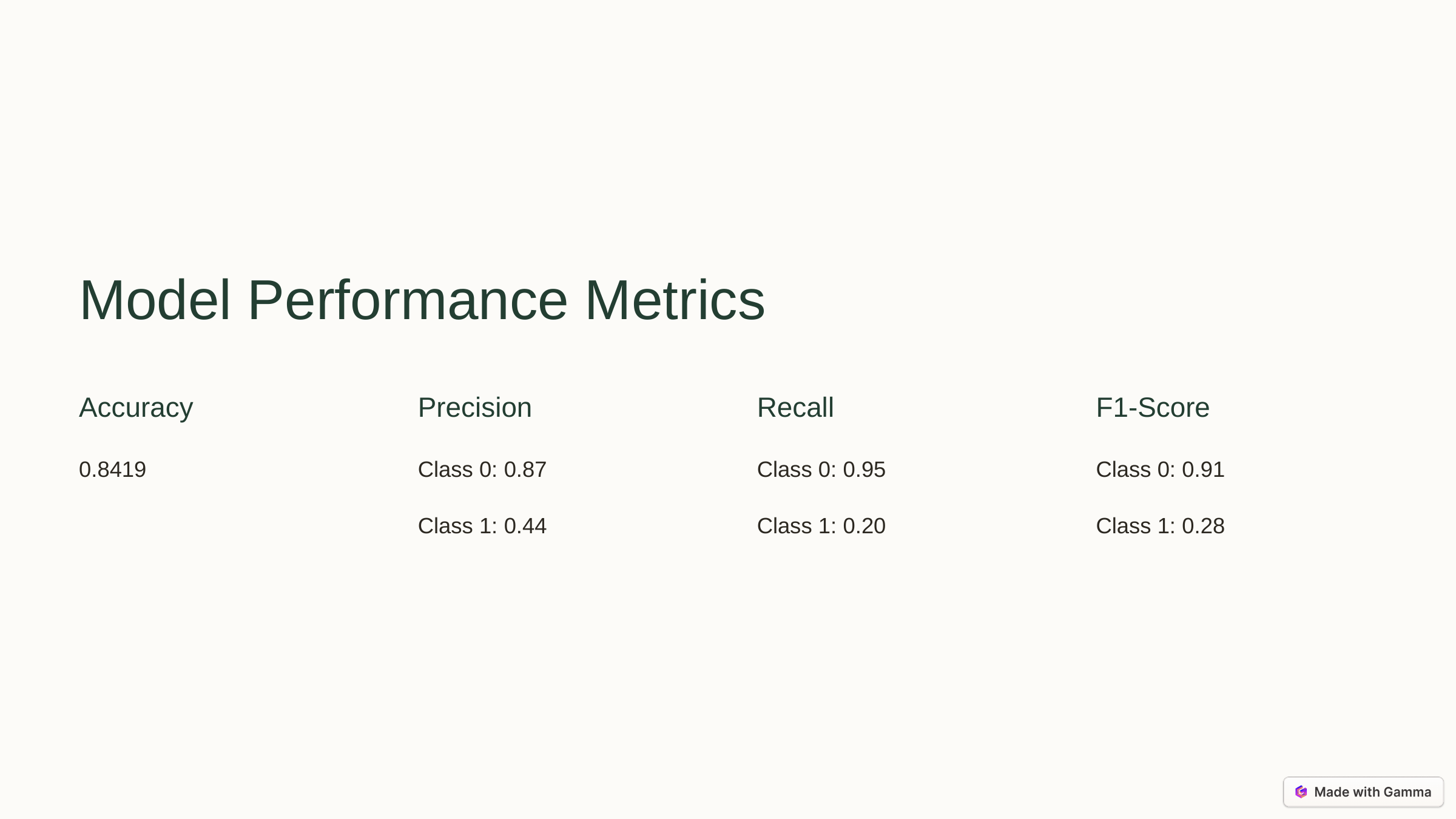

Model Performance Metrics
Accuracy
Precision
Recall
F1-Score
0.8419
Class 0: 0.87
Class 0: 0.95
Class 0: 0.91
Class 1: 0.44
Class 1: 0.20
Class 1: 0.28